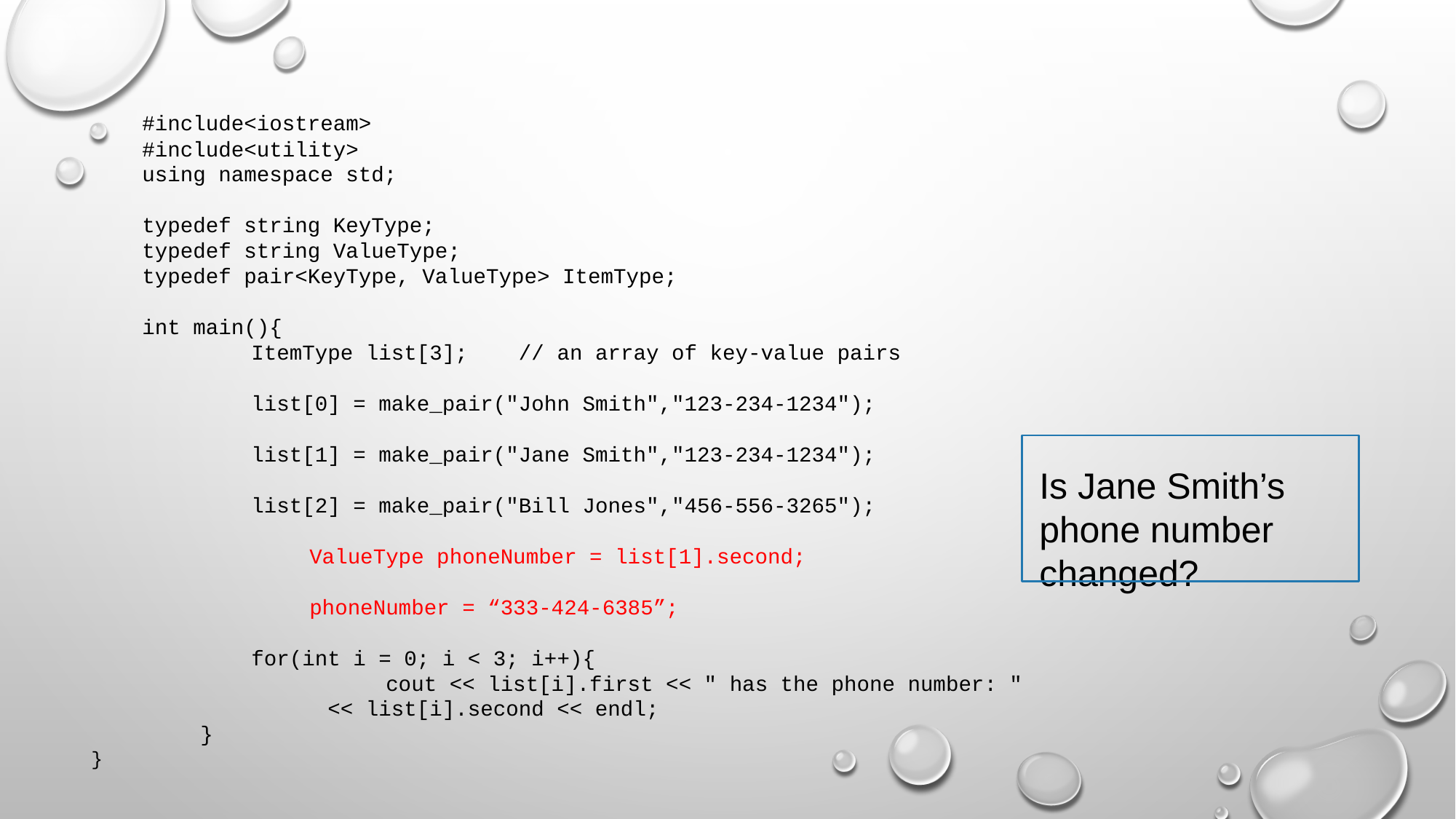

#include<iostream>
    #include<utility>
    using namespace std;

    typedef string KeyType;
    typedef string ValueType;
    typedef pair<KeyType, ValueType> ItemType;

    int main(){
	    ItemType list[3];    // an array of key-value pairs

	    list[0] = make_pair("John Smith","123-234-1234");

	    list[1] = make_pair("Jane Smith","123-234-1234");

	    list[2] = make_pair("Bill Jones","456-556-3265");

		ValueType phoneNumber = list[1].second;

		phoneNumber = “333-424-6385”;

	    for(int i = 0; i < 3; i++){
		      cout << list[i].first << " has the phone number: "
	          << list[i].second << endl;
	}
}

Is Jane Smith’s phone number changed?